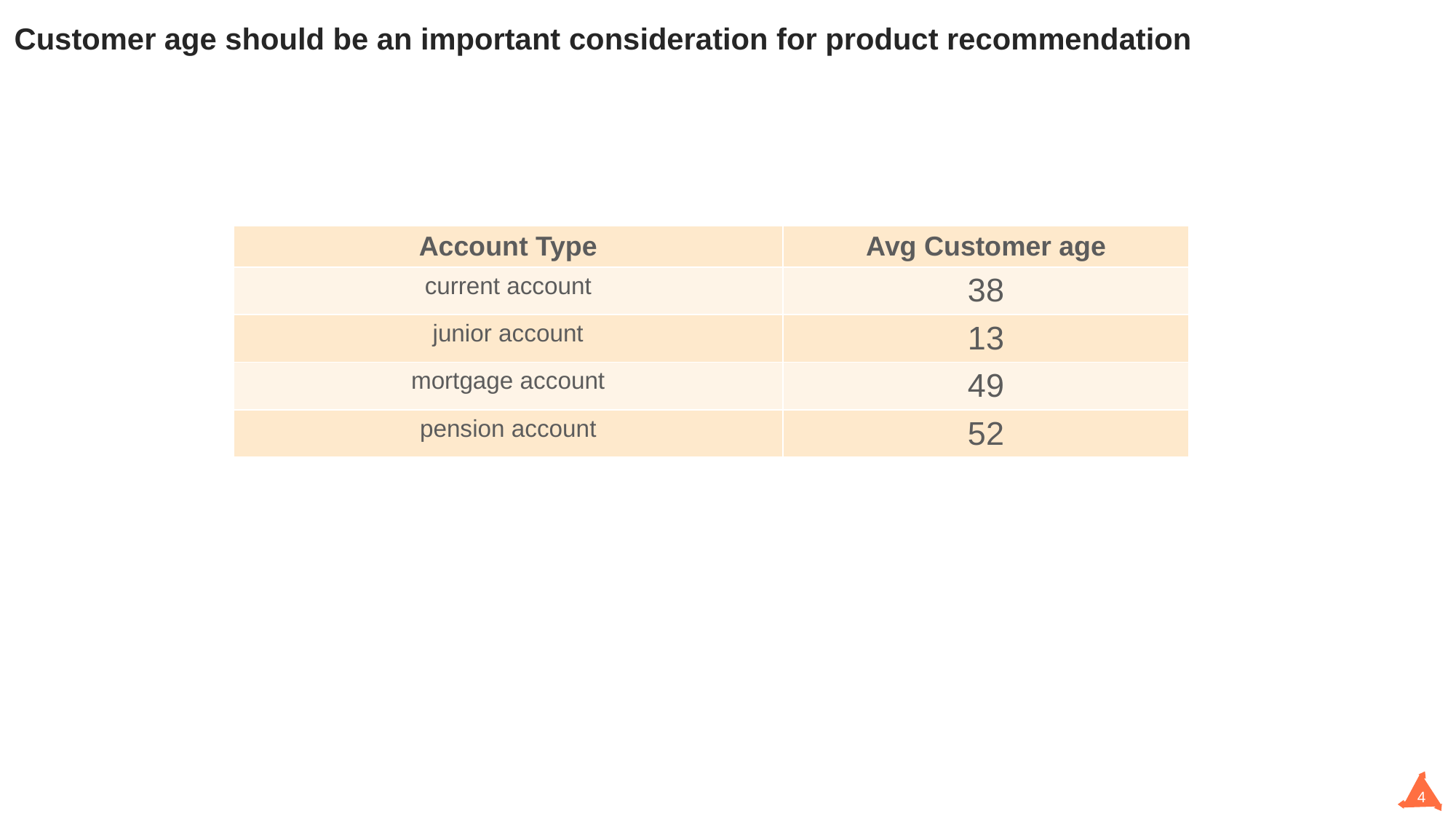

# Customer age should be an important consideration for product recommendation
| Account Type | Avg Customer age |
| --- | --- |
| current account | 38 |
| junior account | 13 |
| mortgage account | 49 |
| pension account | 52 |